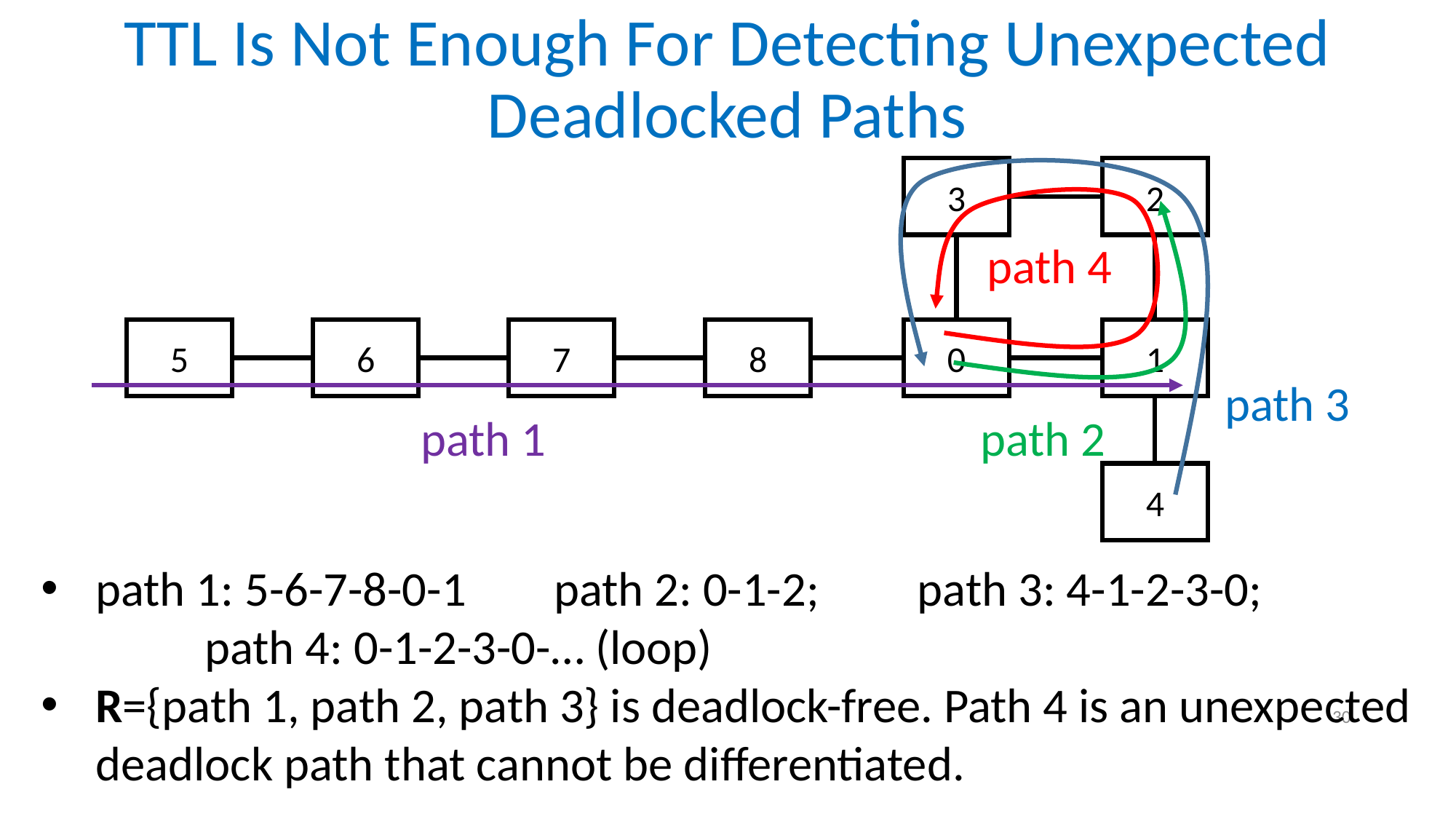

TTL Is Not Enough For Detecting Unexpected Deadlocked Paths
3
2

path 4
5
6
7
8
0
1
path 3
path 1
path 2
4
path 1: 5-6-7-8-0-1        path 2: 0-1-2;         path 3: 4-1-2-3-0;                         path 4: 0-1-2-3-0-… (loop)
R={path 1, path 2, path 3} is deadlock-free. Path 4 is an unexpected deadlock path that cannot be differentiated.
30